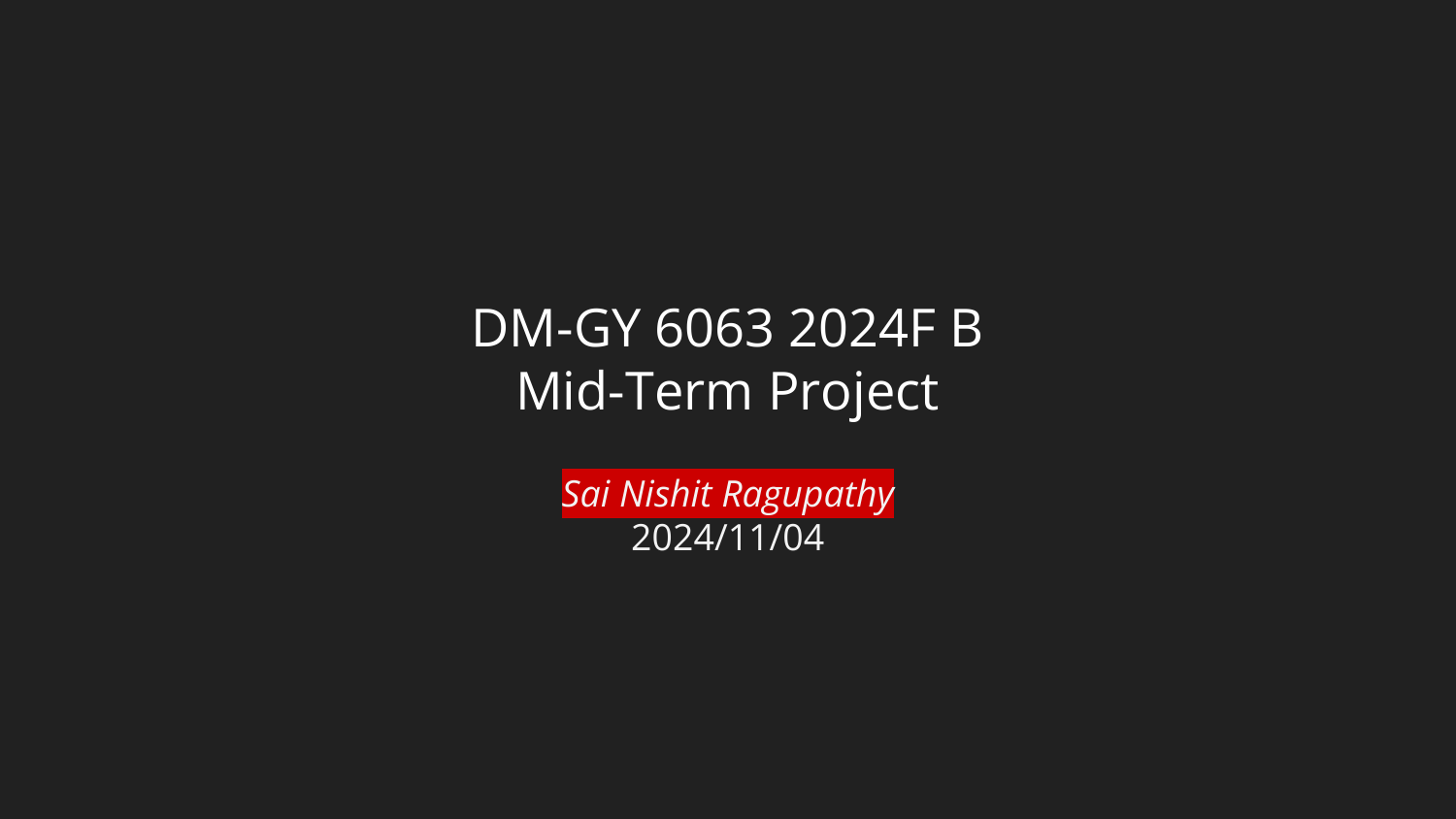

# DM-GY 6063 2024F B Mid-Term Project
Sai Nishit Ragupathy
2024/11/04